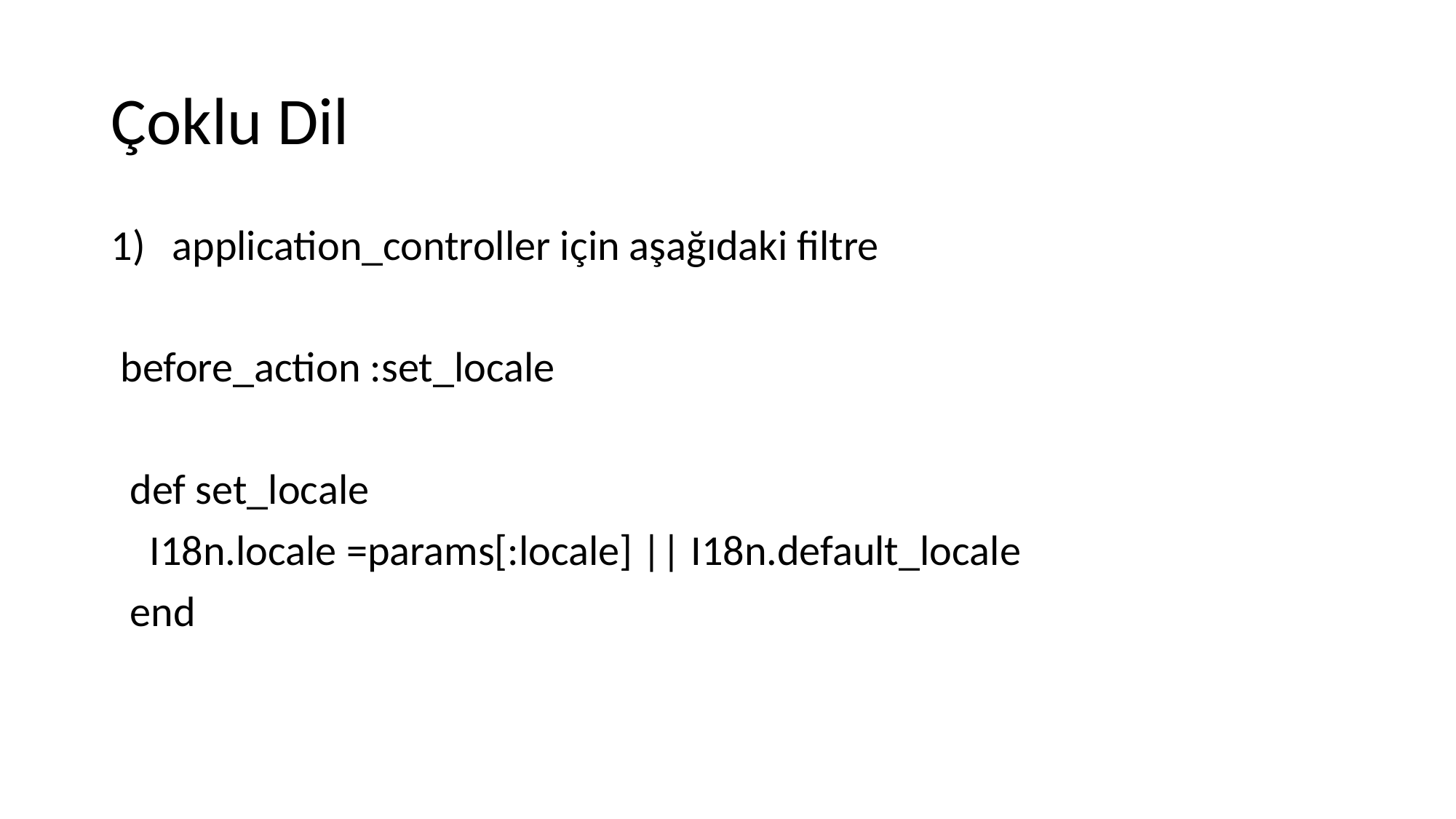

# Çoklu Dil
application_controller için aşağıdaki filtre

 before_action :set_locale

  def set_locale
    I18n.locale =params[:locale] || I18n.default_locale
  end